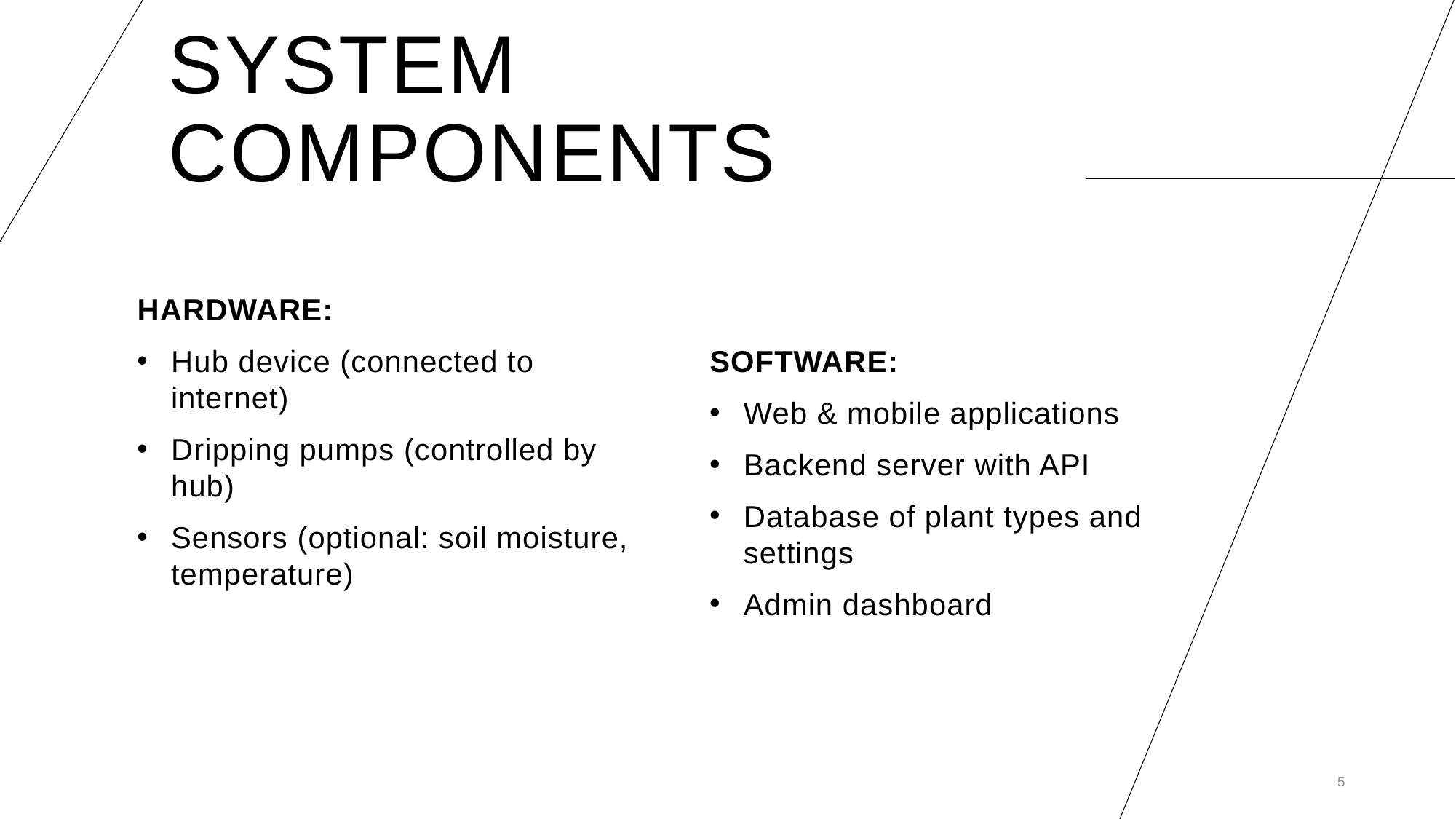

# System Components
      HARDWARE:
Hub device (connected to internet)
Dripping pumps (controlled by hub)
Sensors (optional: soil moisture, temperature)

      SOFTWARE:
Web & mobile applications
Backend server with API
Database of plant types and settings
Admin dashboard

5